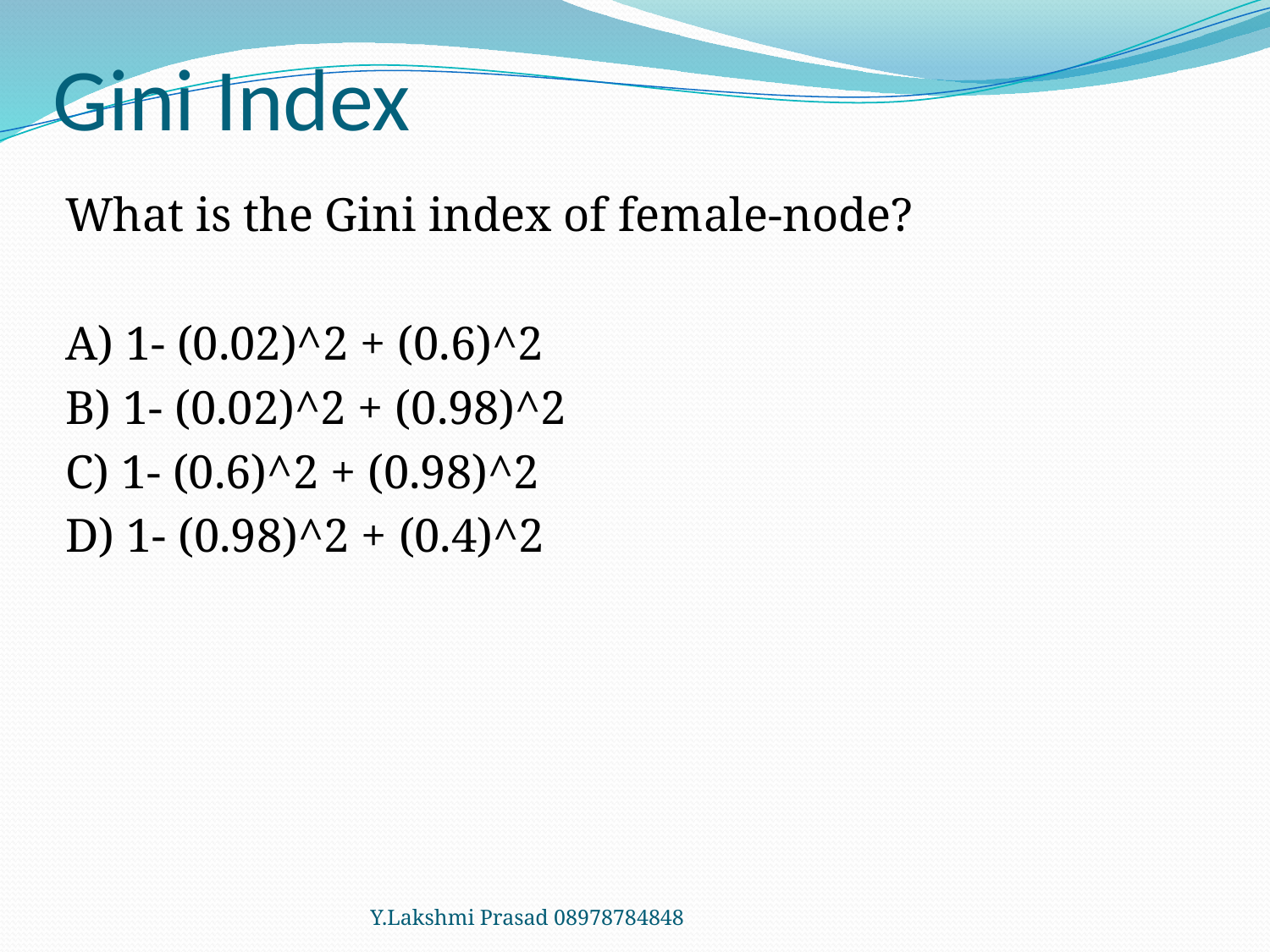

# Gini Index
What is the Gini index of female-node?

A) 1- (0.02)^2 + (0.6)^2
B) 1- (0.02)^2 + (0.98)^2
C) 1- (0.6)^2 + (0.98)^2
D) 1- (0.98)^2 + (0.4)^2

Y.Lakshmi Prasad 08978784848